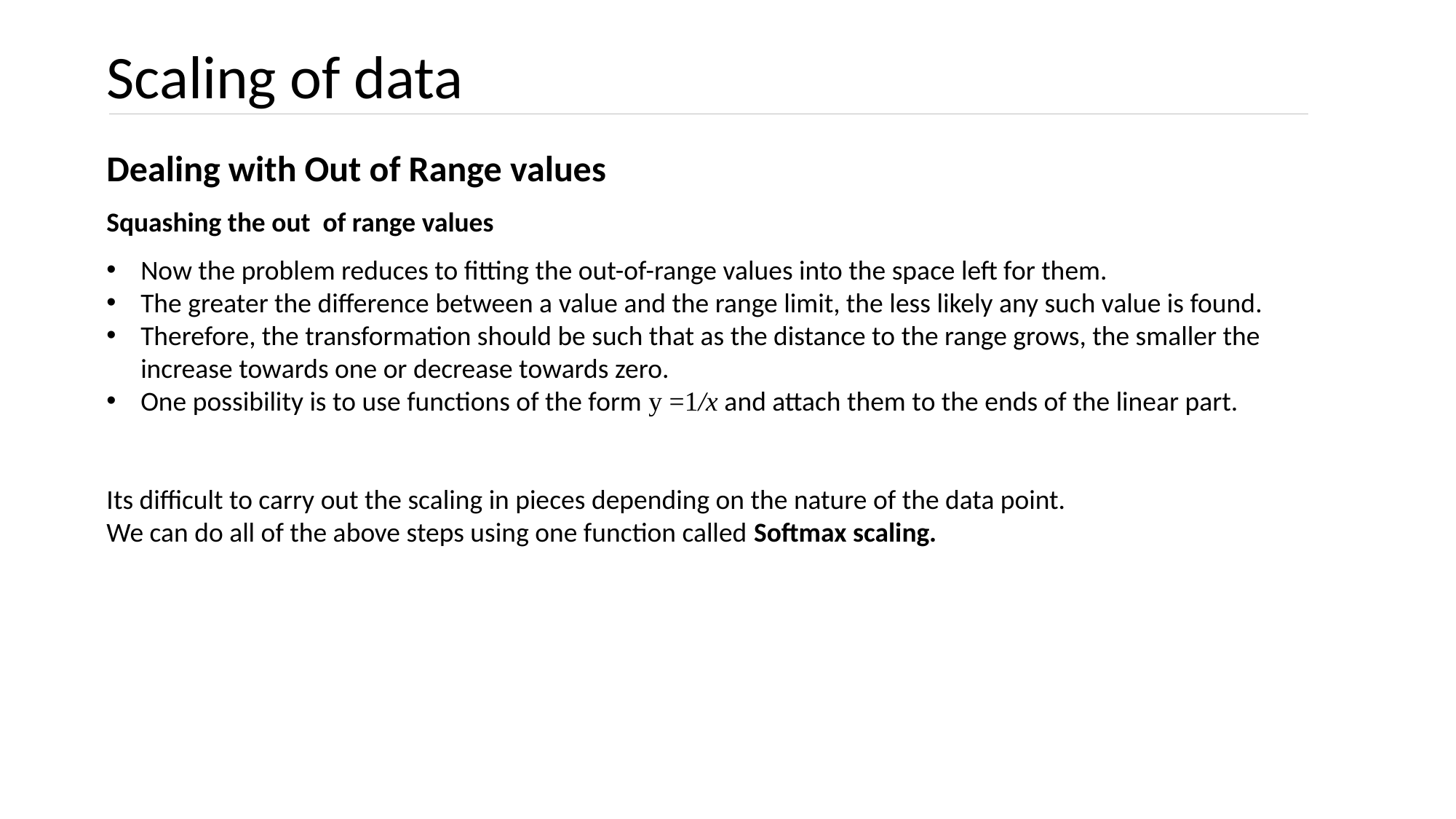

# Scaling of data
Dealing with Out of Range values
Squashing the out  of range values
Now the problem reduces to fitting the out-of-range values into the space left for them.
The greater the difference between a value and the range limit, the less likely any such value is found.
Therefore, the transformation should be such that as the distance to the range grows, the smaller the increase towards one or decrease towards zero.
One possibility is to use functions of the form y =1/x and attach them to the ends of the linear part.

Its difficult to carry out the scaling in pieces depending on the nature of the data point.
We can do all of the above steps using one function called Softmax scaling.